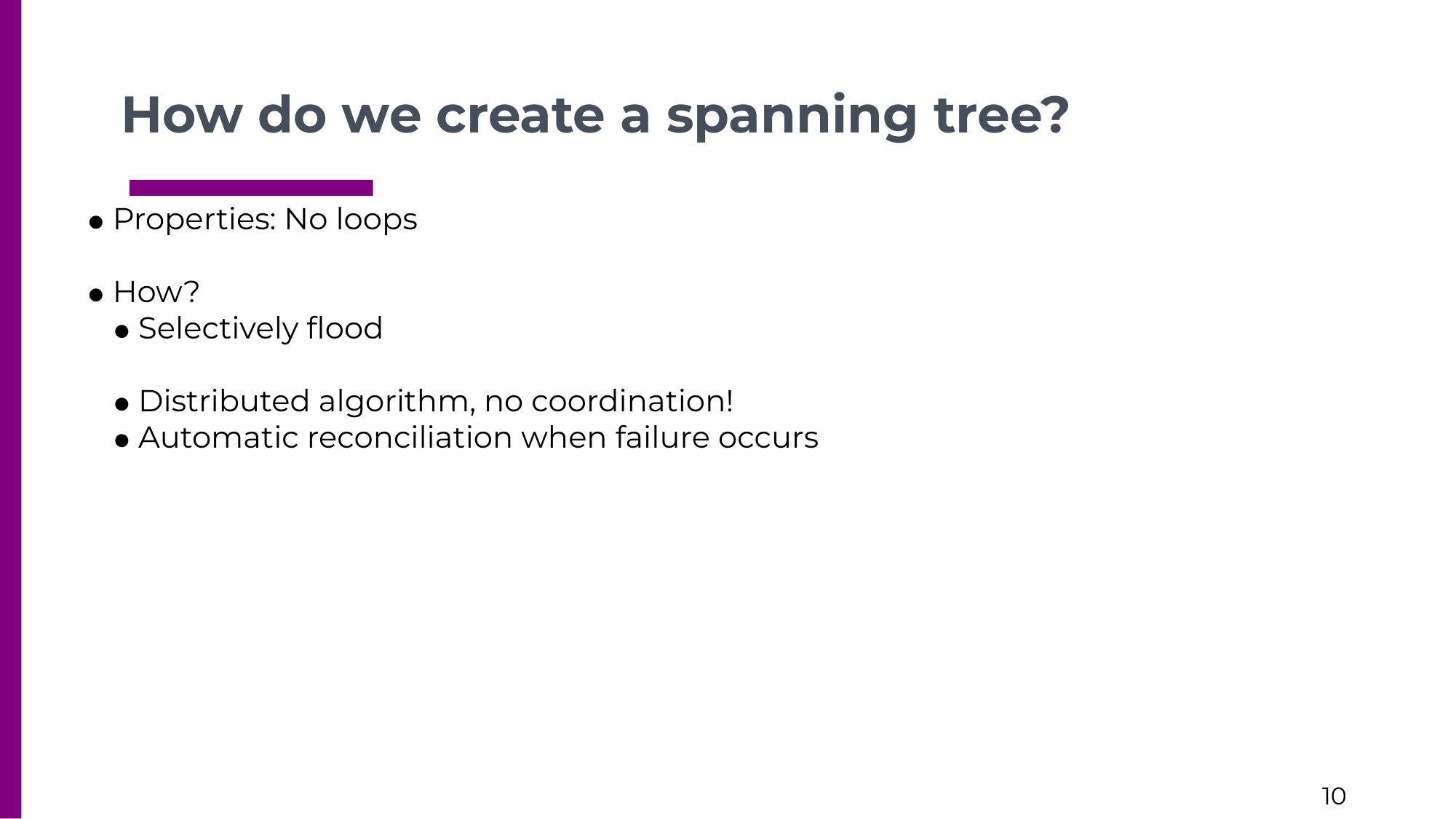

How do we create a spanning tree?
Properties: No loops
How?
Selectively flood
Distributed algorithm, no coordination!
Automatic reconciliation when failure occurs